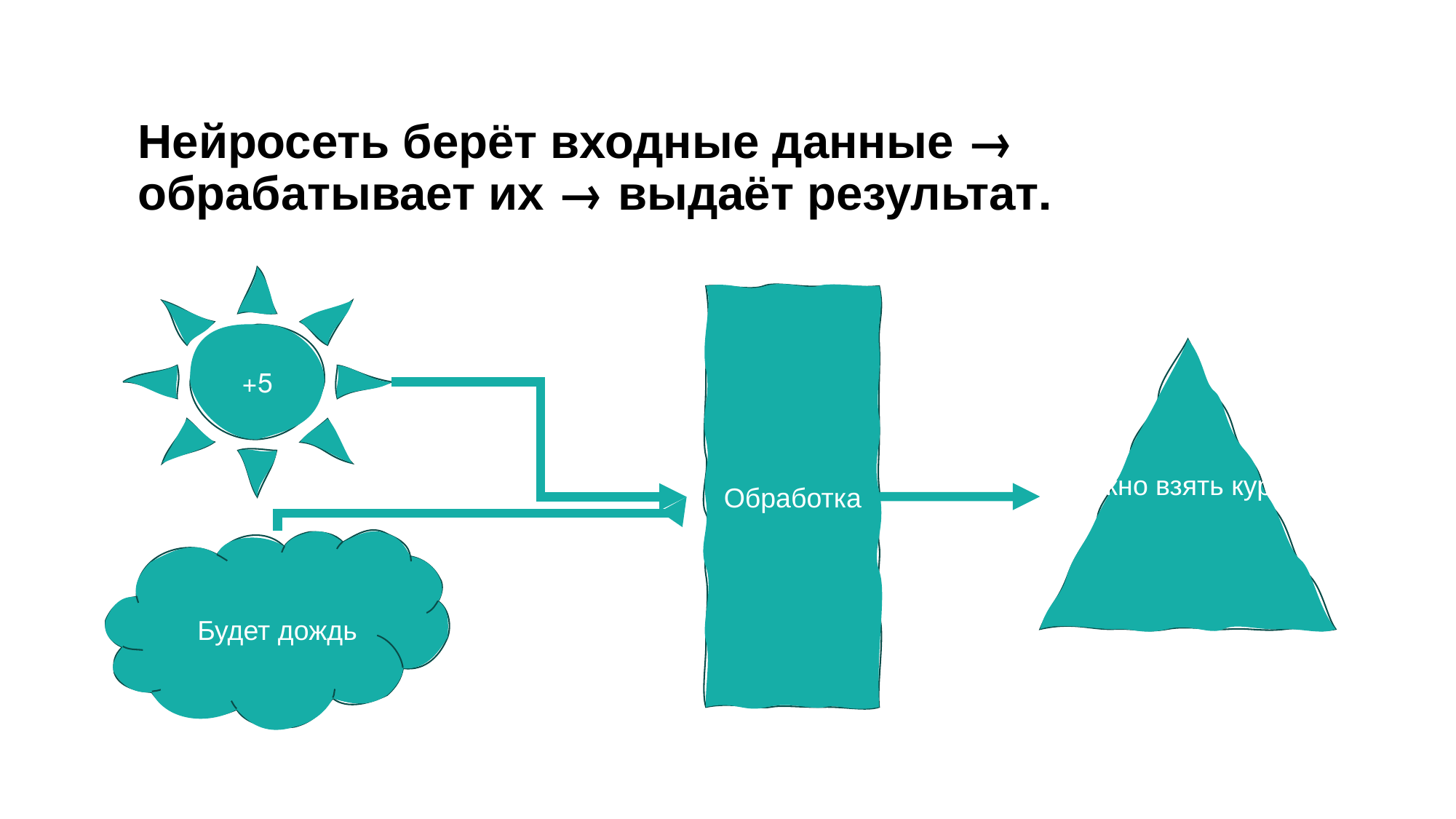

# Нейросеть берёт входные данные → обрабатывает их → выдаёт результат.
+5
Обработка
Нужно взять куртку
Будет дождь